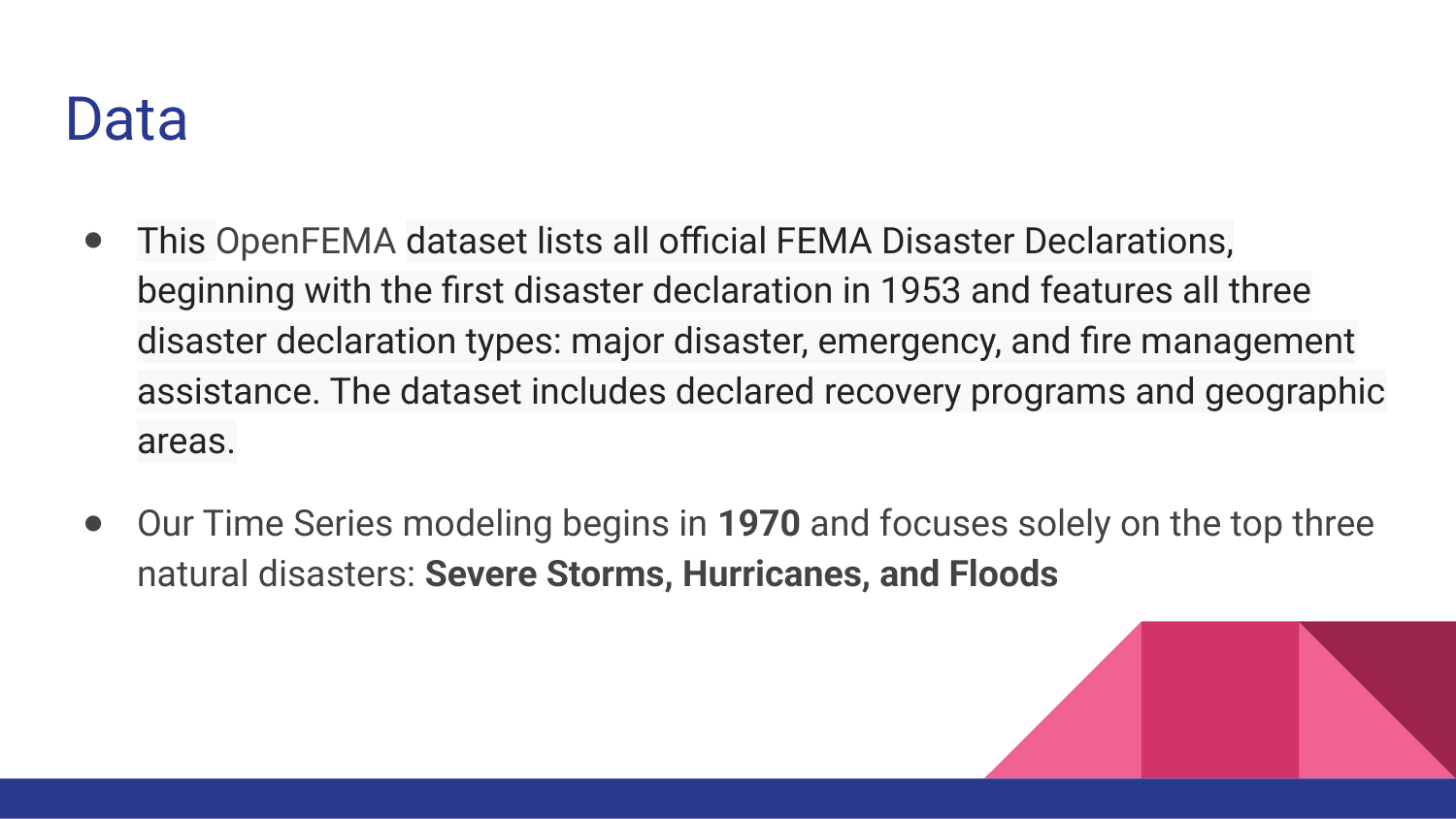

# Data
This OpenFEMA dataset lists all official FEMA Disaster Declarations, beginning with the first disaster declaration in 1953 and features all three disaster declaration types: major disaster, emergency, and fire management assistance. The dataset includes declared recovery programs and geographic areas.
Our Time Series modeling begins in 1970 and focuses solely on the top three natural disasters: Severe Storms, Hurricanes, and Floods